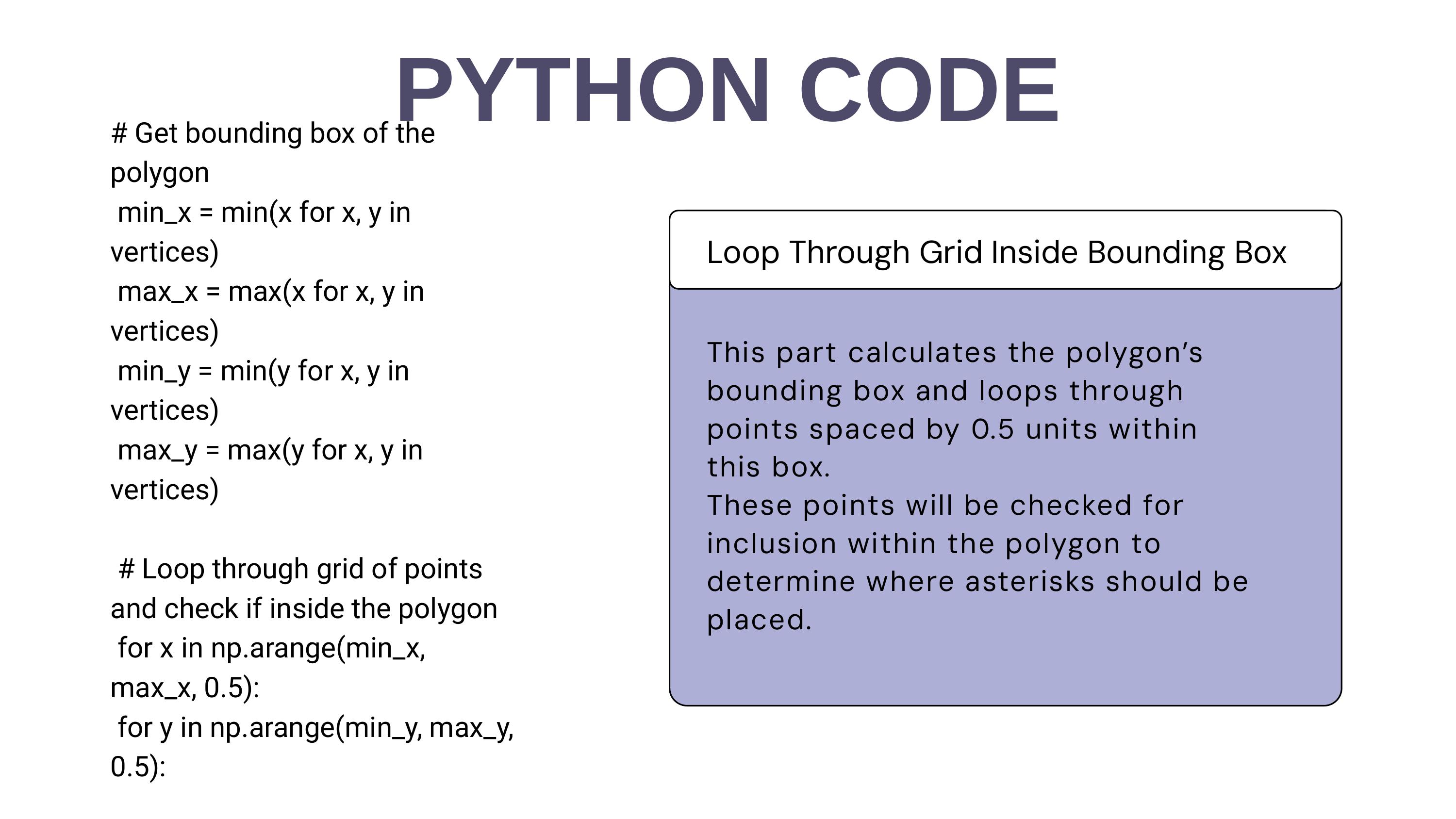

PYTHON CODE
# Get bounding box of the polygon
 min_x = min(x for x, y in vertices)
 max_x = max(x for x, y in vertices)
 min_y = min(y for x, y in vertices)
 max_y = max(y for x, y in vertices)

 # Loop through grid of points and check if inside the polygon
 for x in np.arange(min_x, max_x, 0.5):
 for y in np.arange(min_y, max_y, 0.5):

Loop Through Grid Inside Bounding Box
This part calculates the polygon’s bounding box and loops through points spaced by 0.5 units within this box.
These points will be checked for inclusion within the polygon to determine where asterisks should be placed.